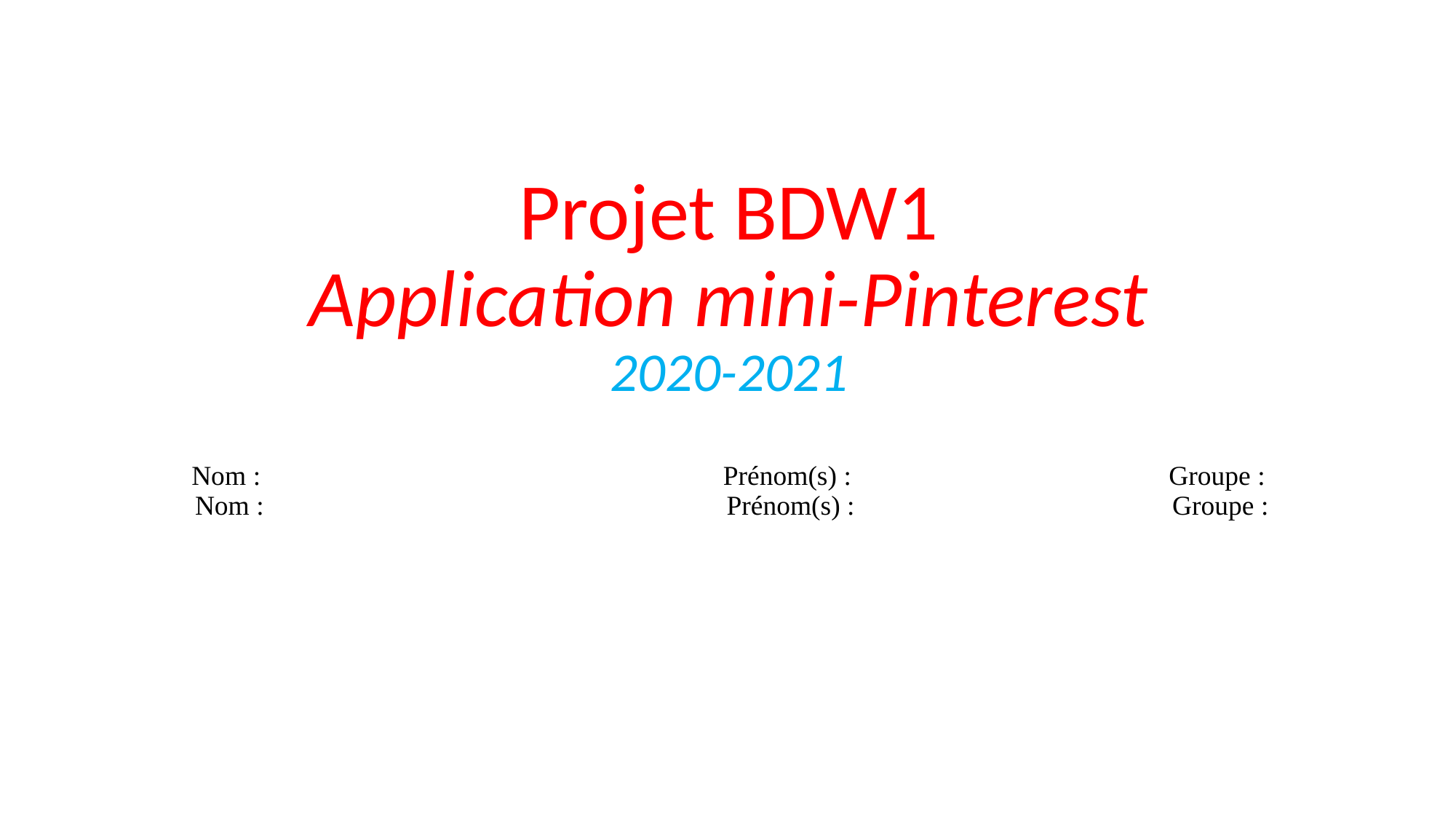

# Projet BDW1 Application mini-Pinterest 2020-2021     Nom :                                                                   Prénom(s) :                                              Groupe : Nom :                                                                   Prénom(s) :                                              Groupe :